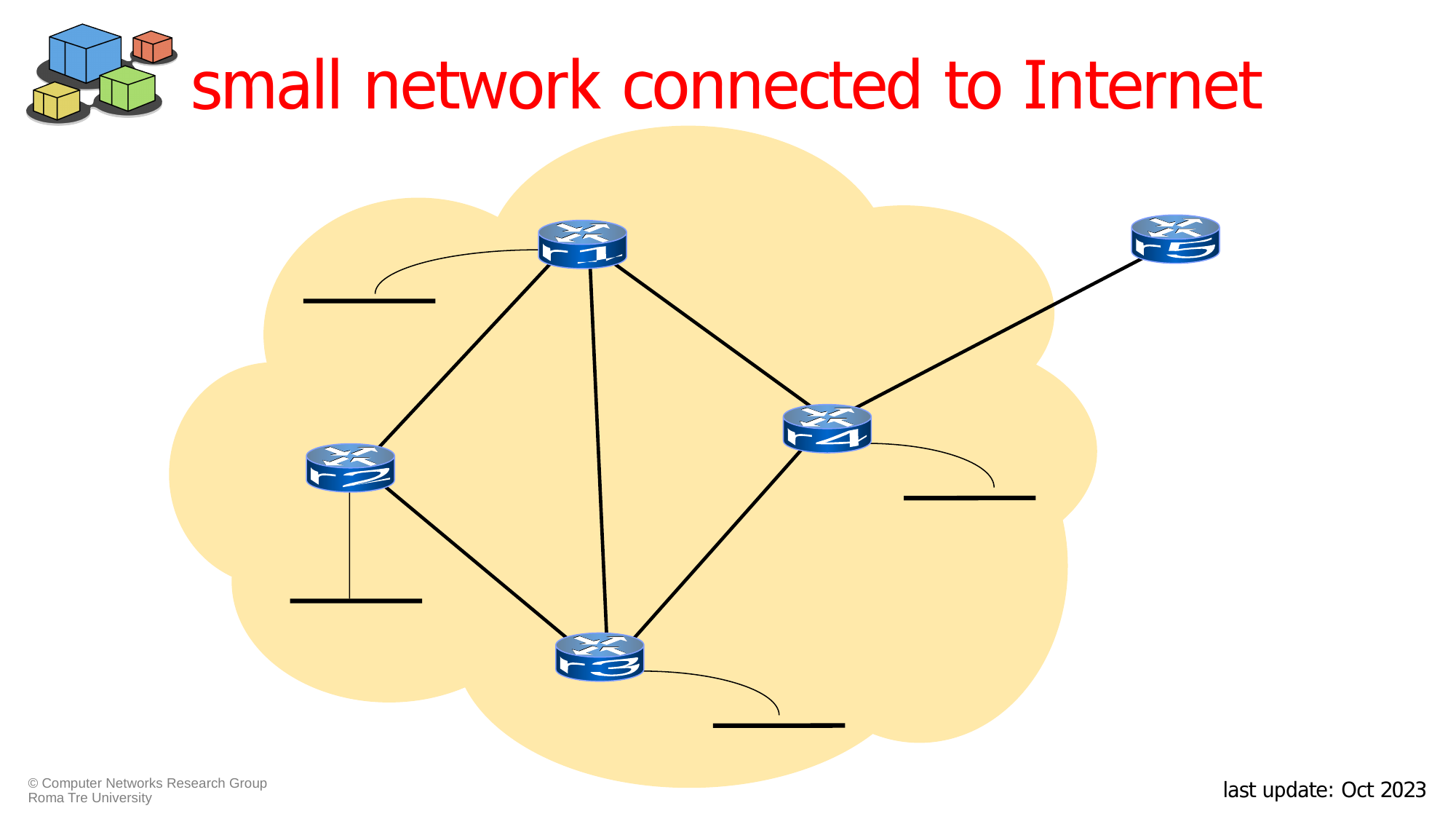

# small network connected to Internet

  r5

  r1

  r4

  r2

  r3

kathara – [ lab: rip_frr ]
last update: Oct 2023